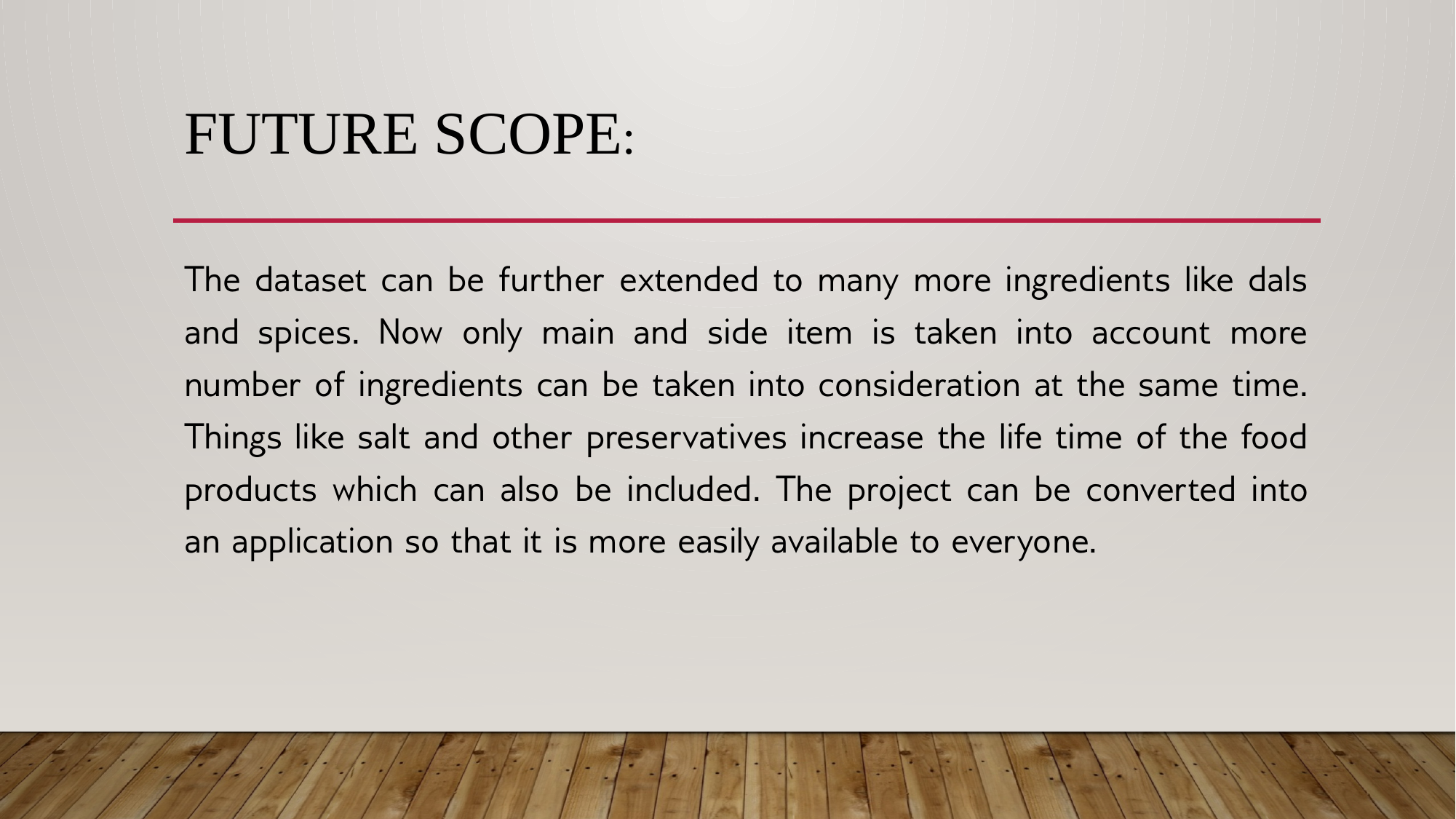

# FUTURE SCOPE:
The dataset can be further extended to many more ingredients like dals and spices. Now only main and side item is taken into account more number of ingredients can be taken into consideration at the same time. Things like salt and other preservatives increase the life time of the food products which can also be included. The project can be converted into an application so that it is more easily available to everyone.